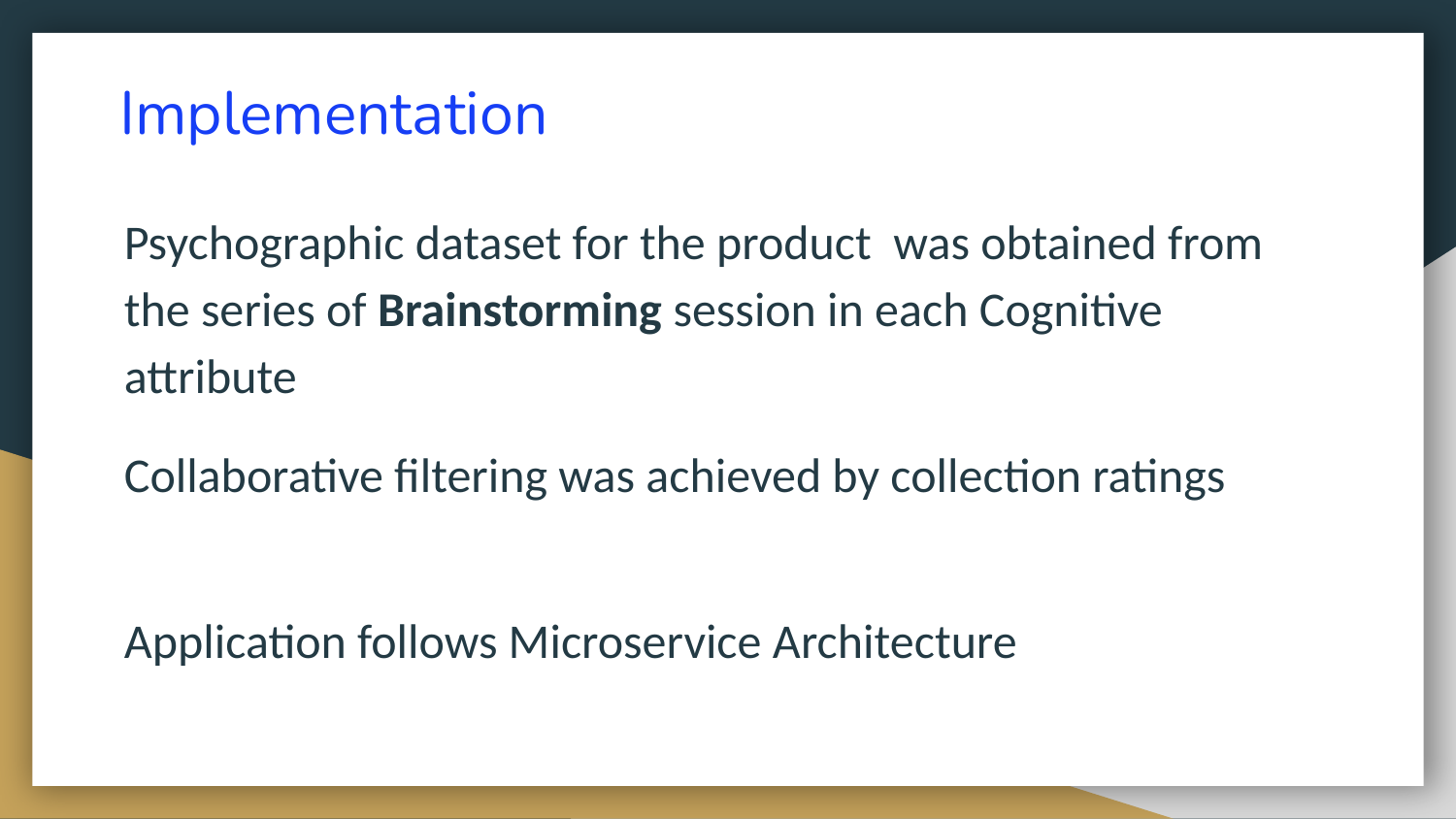

# Implementation
Psychographic dataset for the product  was obtained from the series of Brainstorming session in each Cognitive attribute
Collaborative filtering was achieved by collection ratings
Application follows Microservice Architecture